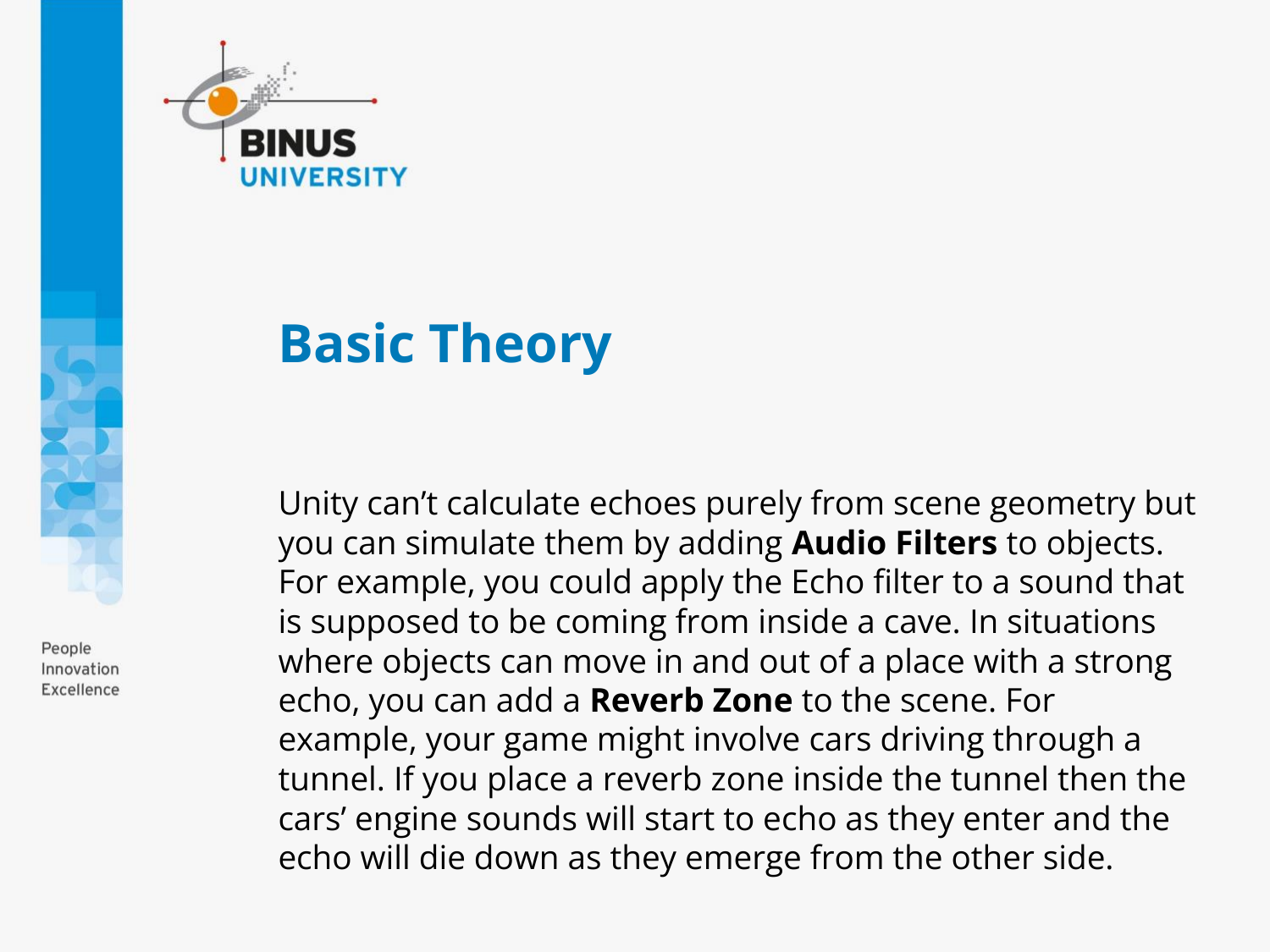

# Basic Theory

Unity can’t calculate echoes purely from scene geometry but you can simulate them by adding Audio Filters to objects. For example, you could apply the Echo filter to a sound that is supposed to be coming from inside a cave. In situations where objects can move in and out of a place with a strong echo, you can add a Reverb Zone to the scene. For example, your game might involve cars driving through a tunnel. If you place a reverb zone inside the tunnel then the cars’ engine sounds will start to echo as they enter and the echo will die down as they emerge from the other side.